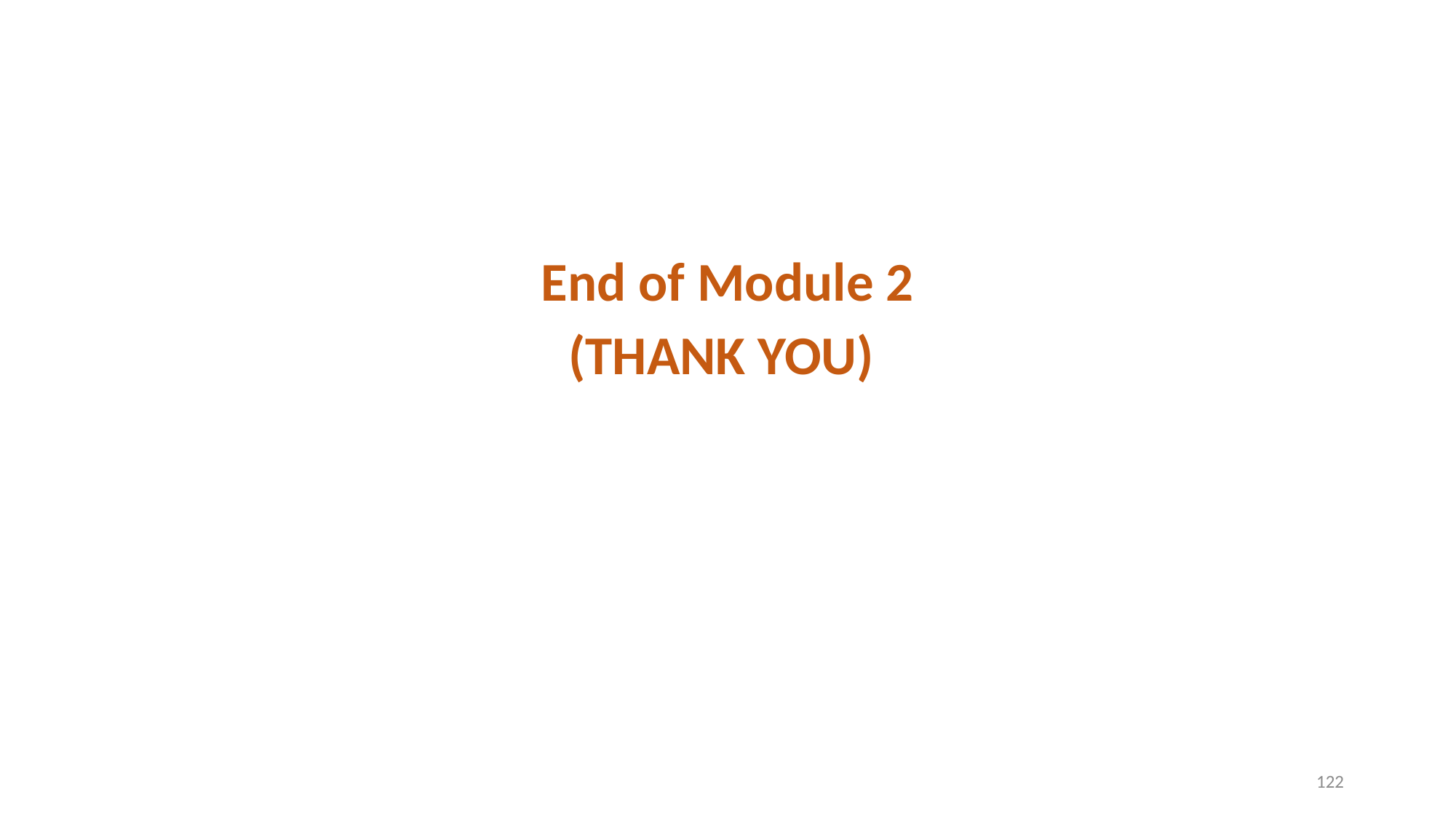

End of Module 2
(THANK YOU)
122